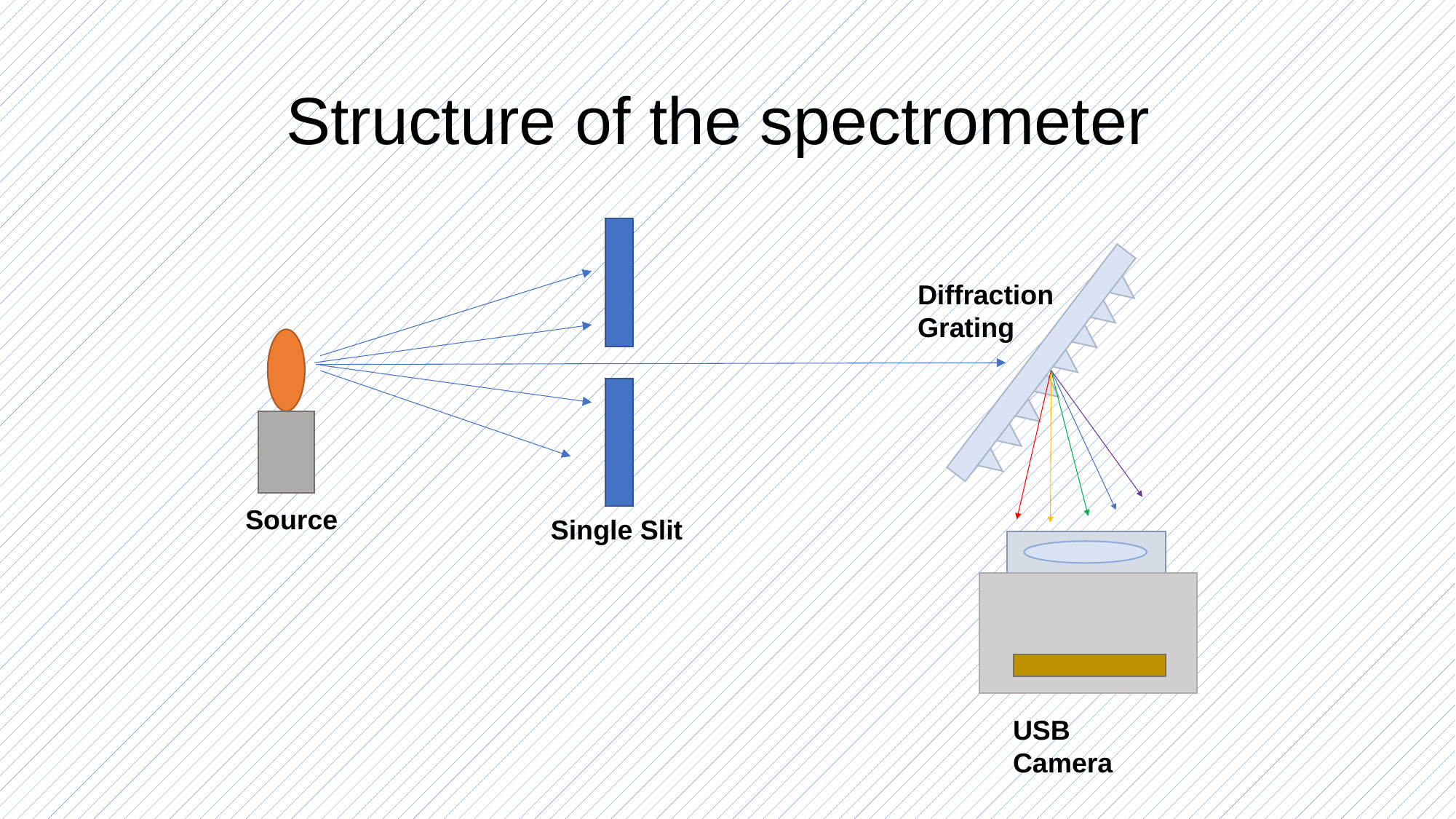

# Structure of the spectrometer

Diffraction Grating
Source
Single Slit
USB Camera